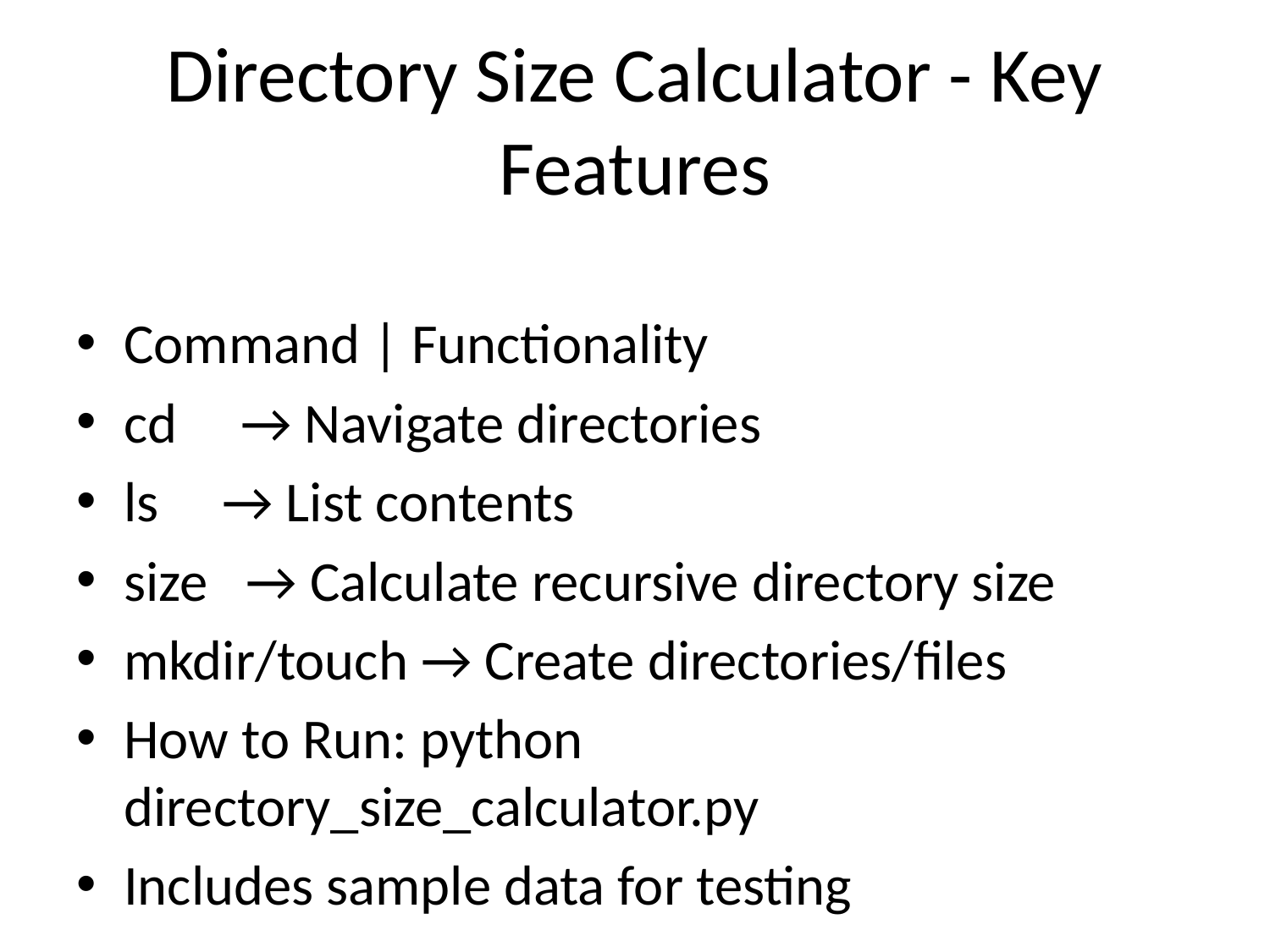

# Directory Size Calculator - Key Features

Command | Functionality
cd     → Navigate directories
ls     → List contents
size   → Calculate recursive directory size
mkdir/touch → Create directories/files
How to Run: python directory_size_calculator.py
Includes sample data for testing